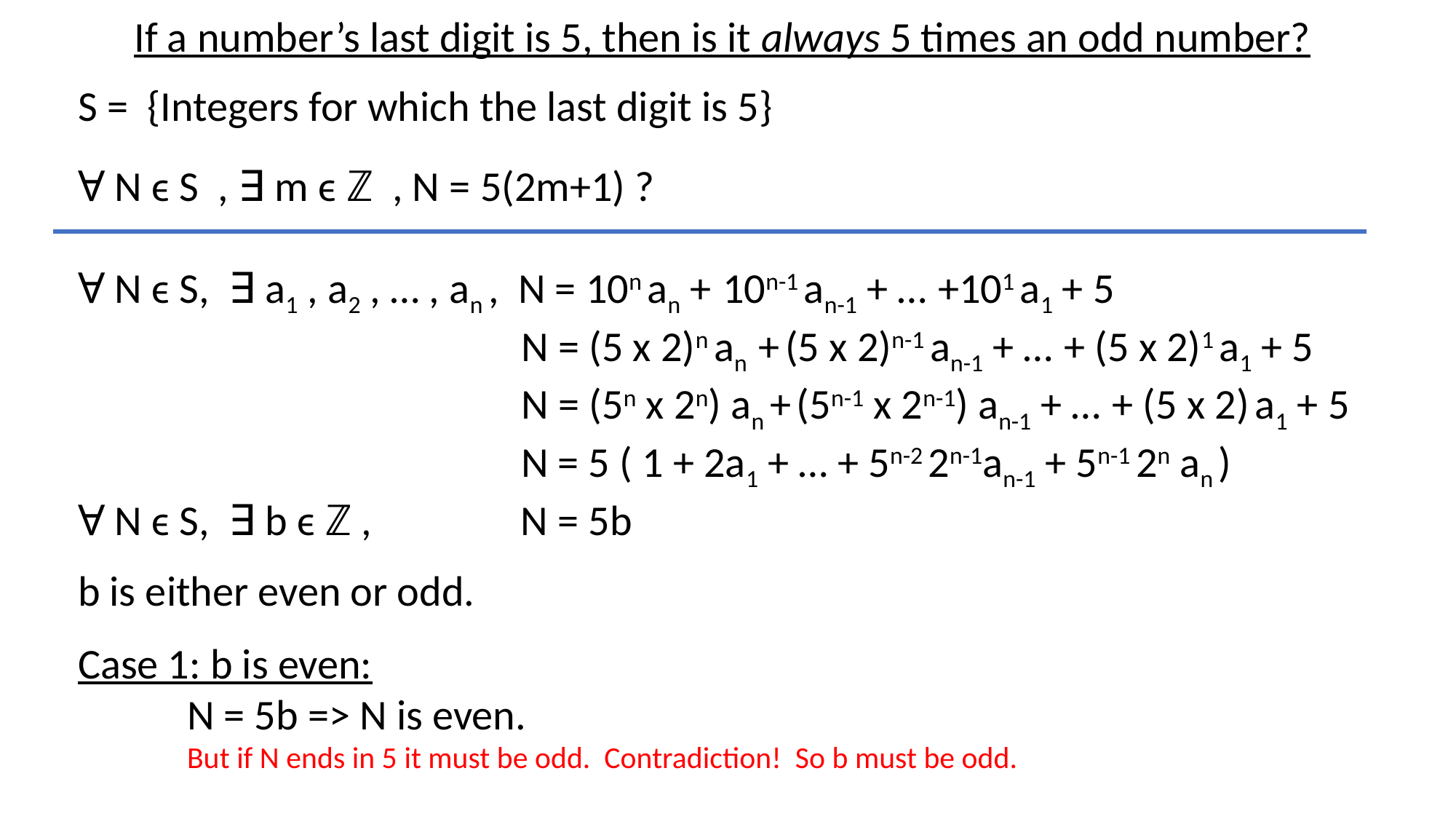

If a number’s last digit is 5, then is it always 5 times an odd number?
#
S =  {Integers for which the last digit is 5}

Ɐ N ϵ S  , ∃ m ϵ ℤ  , N = 5(2m+1) ?

Ɐ N ϵ S,  ∃ a1 , a2 , … , an ,  N = 10n an +  10n-1 an-1 + …  +101 a1 + 5
                                              N = (5 x 2)n an  + (5 x 2)n-1 an-1 + …  + (5 x 2)1 a1 + 5
                                              N = (5n x 2n) an + (5n-1 x 2n-1) an-1 + …  + (5 x 2) a1 + 5
			            N = 5 ( 1 + 2a1 + … + 5n-2 2n-1an-1 + 5n-1 2n an )
Ɐ N ϵ S,  ∃ b ϵ ℤ ,	            N = 5b

b is either even or odd.

Case 1: b is even:
	N = 5b => N is even.
	But if N ends in 5 it must be odd.  Contradiction!  So b must be odd.